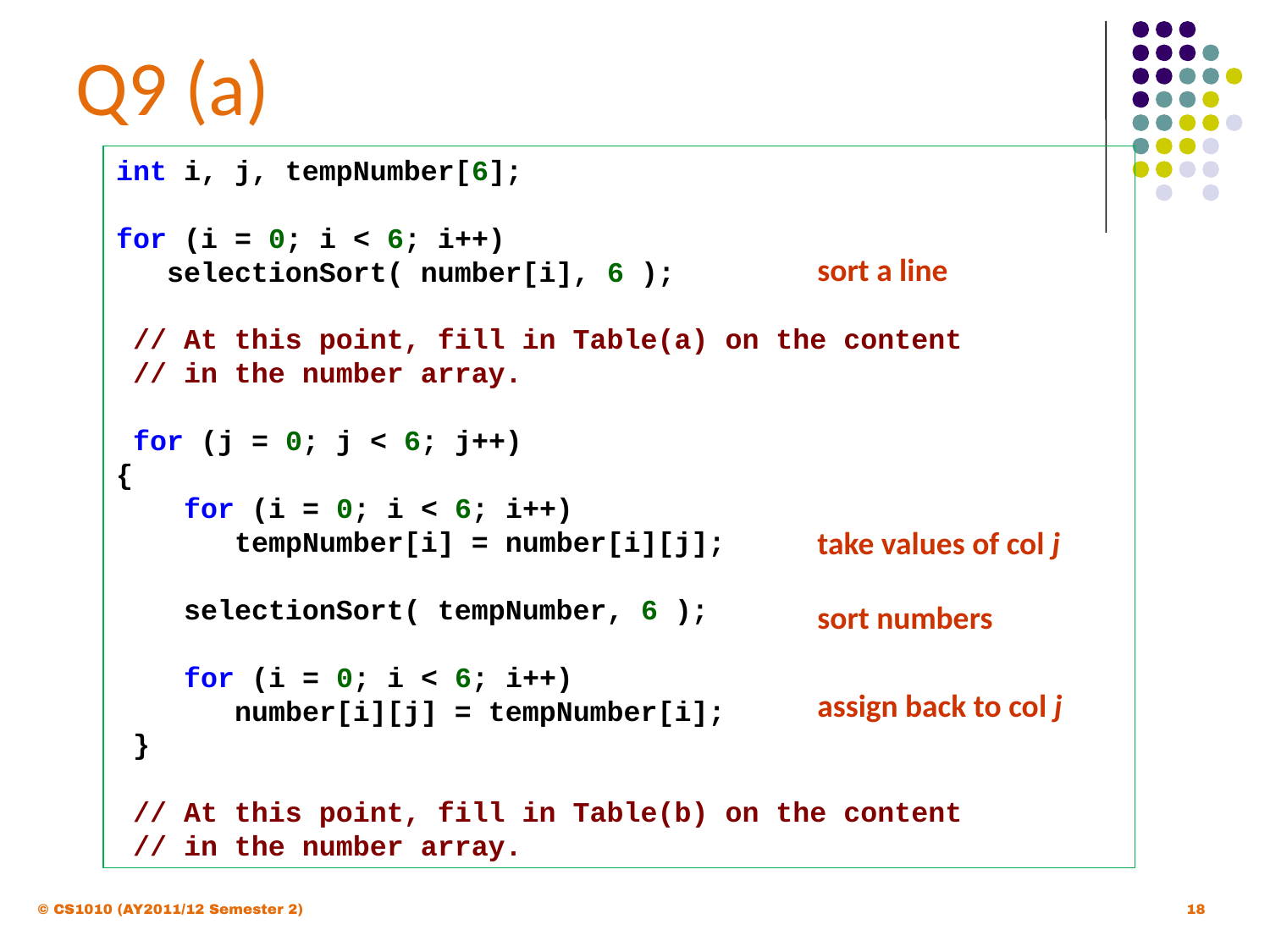

Q9 (a)
int i, j, tempNumber[6];

for (i = 0; i < 6; i++)
   selectionSort( number[i], 6 );

 // At this point, fill in Table(a) on the content
 // in the number array.

 for (j = 0; j < 6; j++)
{
    for (i = 0; i < 6; i++)
       tempNumber[i] = number[i][j];

    selectionSort( tempNumber, 6 );

    for (i = 0; i < 6; i++)
       number[i][j] = tempNumber[i];
 }

 // At this point, fill in Table(b) on the content
 // in the number array.
sort a line
take values of col j
sort numbers
assign back to col j
18
© CS1010 (AY2011/12 Semester 2)